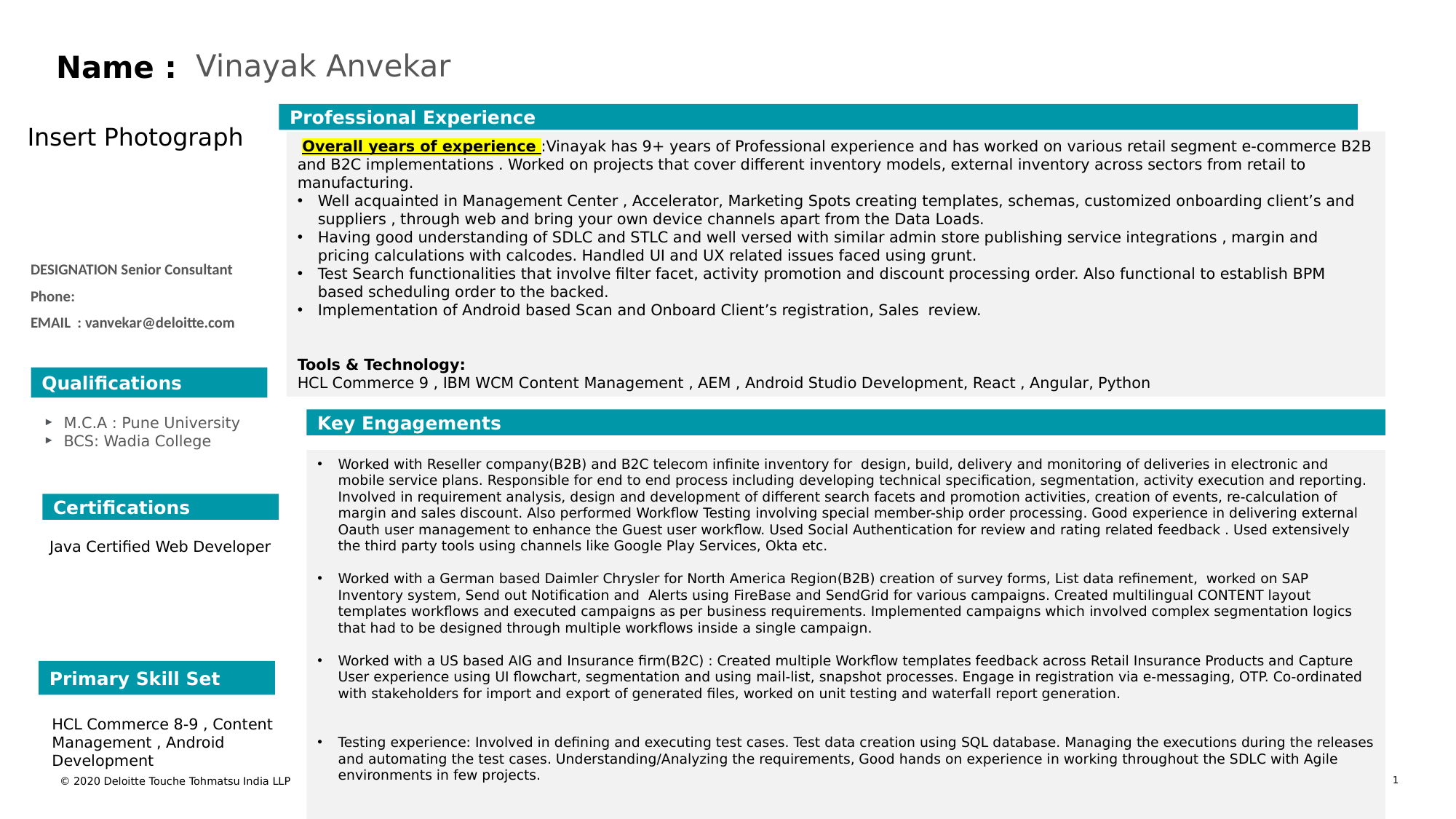

Vinayak Anvekar
# Name :
Professional Experience
Insert Photograph
 Overall years of experience :Vinayak has 9+ years of Professional experience and has worked on various retail segment e-commerce B2B and B2C implementations . Worked on projects that cover different inventory models, external inventory across sectors from retail to manufacturing.
Well acquainted in Management Center , Accelerator, Marketing Spots creating templates, schemas, customized onboarding client’s and suppliers , through web and bring your own device channels apart from the Data Loads.
Having good understanding of SDLC and STLC and well versed with similar admin store publishing service integrations , margin and pricing calculations with calcodes. Handled UI and UX related issues faced using grunt.​
Test Search functionalities that involve filter facet, activity promotion and discount processing order. Also functional to establish BPM based scheduling order to the backed.
Implementation of Android based Scan and Onboard Client’s registration, Sales  review.

Tools & Technology:
HCL Commerce 9 , IBM WCM Content Management , AEM , Android Studio Development, React , Angular, Python

DESIGNATION Senior Consultant
Phone:
EMAIL  : vanvekar@deloitte.com
Qualifications

M.C.A : Pune University
BCS: Wadia College
Key Engagements
Worked with Reseller company(B2B) and B2C telecom infinite inventory for  design, build, delivery and monitoring of deliveries in electronic and mobile service plans. Responsible for end to end process including developing technical specification, segmentation, activity execution and reporting. Involved in requirement analysis, design and development of different search facets and promotion activities, creation of events, re-calculation of margin and sales discount. Also performed Workflow Testing involving special member-ship order processing. Good experience in delivering external Oauth user management to enhance the Guest user workflow. Used Social Authentication for review and rating related feedback . Used extensively the third party tools using channels like Google Play Services, Okta etc.

Worked with a German based Daimler Chrysler for North America Region(B2B) creation of survey forms, List data refinement,  worked on SAP Inventory system, Send out Notification and  Alerts using FireBase and SendGrid for various campaigns. Created multilingual CONTENT layout  templates workflows and executed campaigns as per business requirements. Implemented campaigns which involved complex segmentation logics that had to be designed through multiple workflows inside a single campaign.

Worked with a US based AIG and Insurance firm(B2C) : Created multiple Workflow templates feedback across Retail Insurance Products and Capture User experience using UI flowchart, segmentation and using mail-list, snapshot processes. Engage in registration via e-messaging, OTP. Co-ordinated with stakeholders for import and export of generated files, worked on unit testing and waterfall report generation.

Testing experience: Involved in defining and executing test cases. Test data creation using SQL database. Managing the executions during the releases and automating the test cases. Understanding/Analyzing the requirements, Good hands on experience in working throughout the SDLC with Agile environments in few projects.

Certifications
Java Certified Web Developer
Primary Skill Set

HCL Commerce 8-9 , Content Management , Android Development